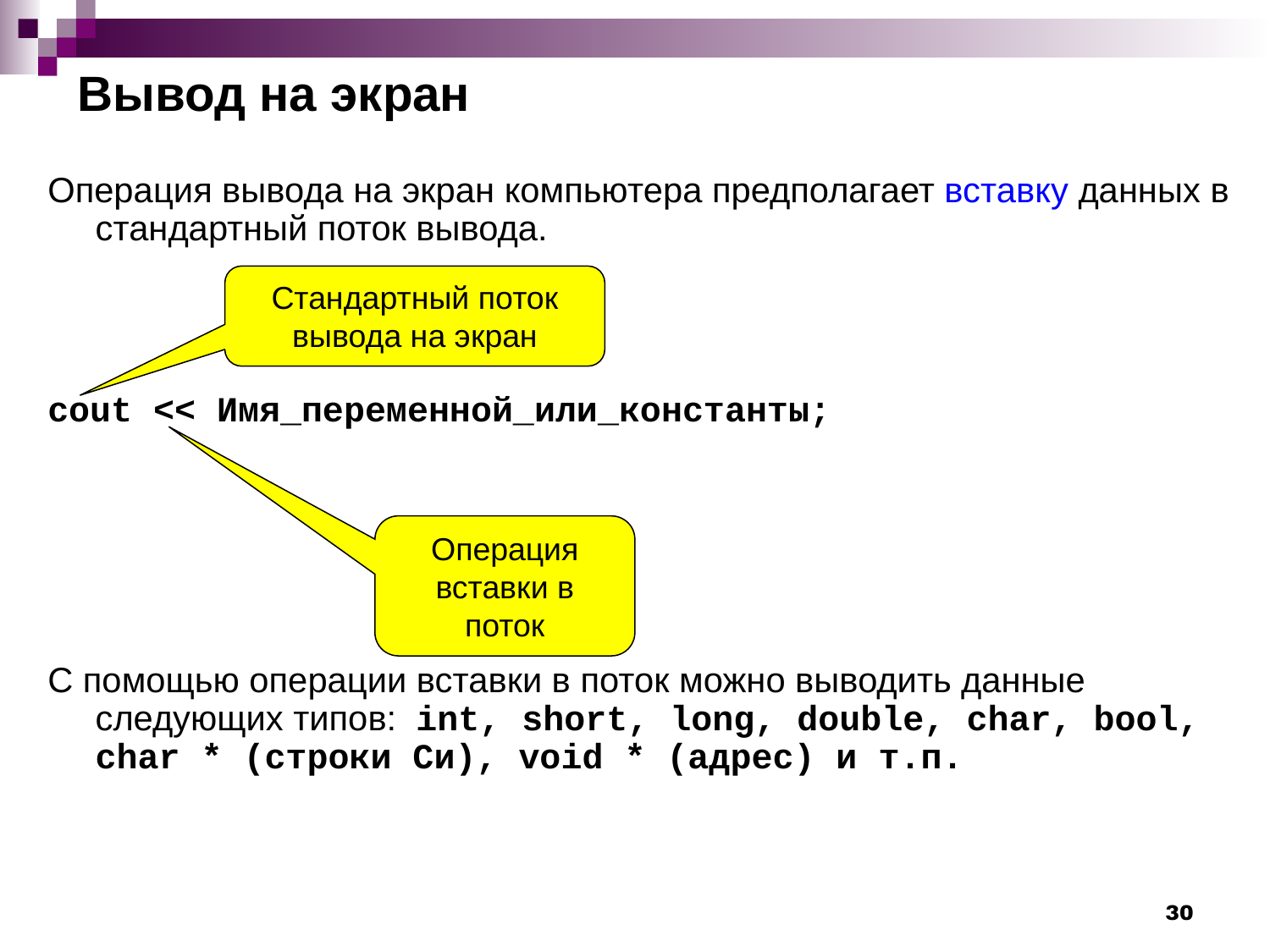

# Вывод на экран
Операция вывода на экран компьютера предполагает вставку данных в стандартный поток вывода.

cоut << Имя_переменной_или_константы;

С помощью операции вставки в поток можно выводить данные следующих типов:  int, short, long, double, char, bool, char * (строки Си), void * (адрес) и т.п.
Стандартный поток вывода на экран
Операция вставки в поток
30